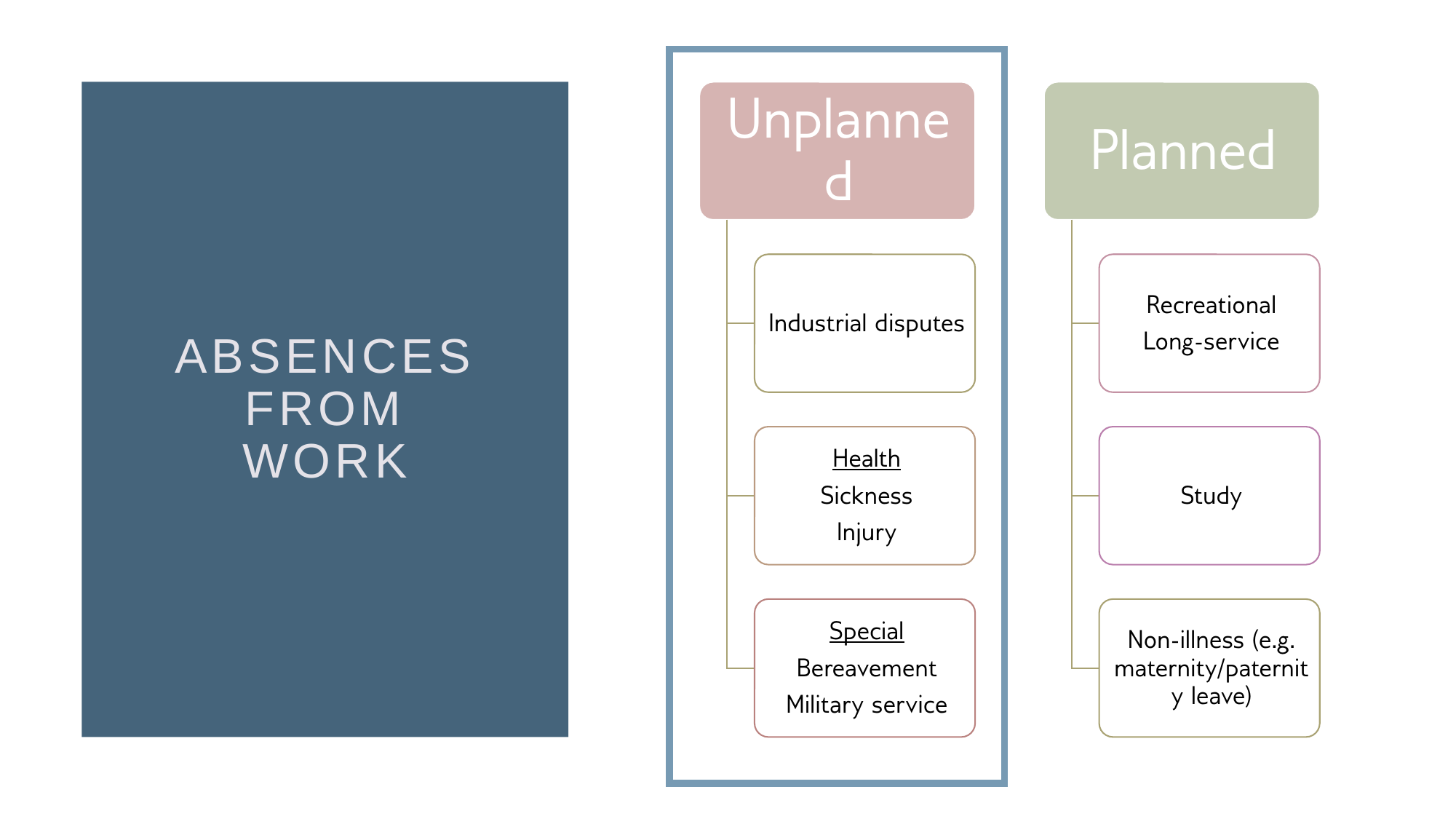

Unplanned
Industrial disputes
Health
Sickness
Injury
Special
Bereavement
Military service
Planned
Recreational
Long-service
Study
Non-illness (e.g. maternity/paternity leave)
# Absences from work